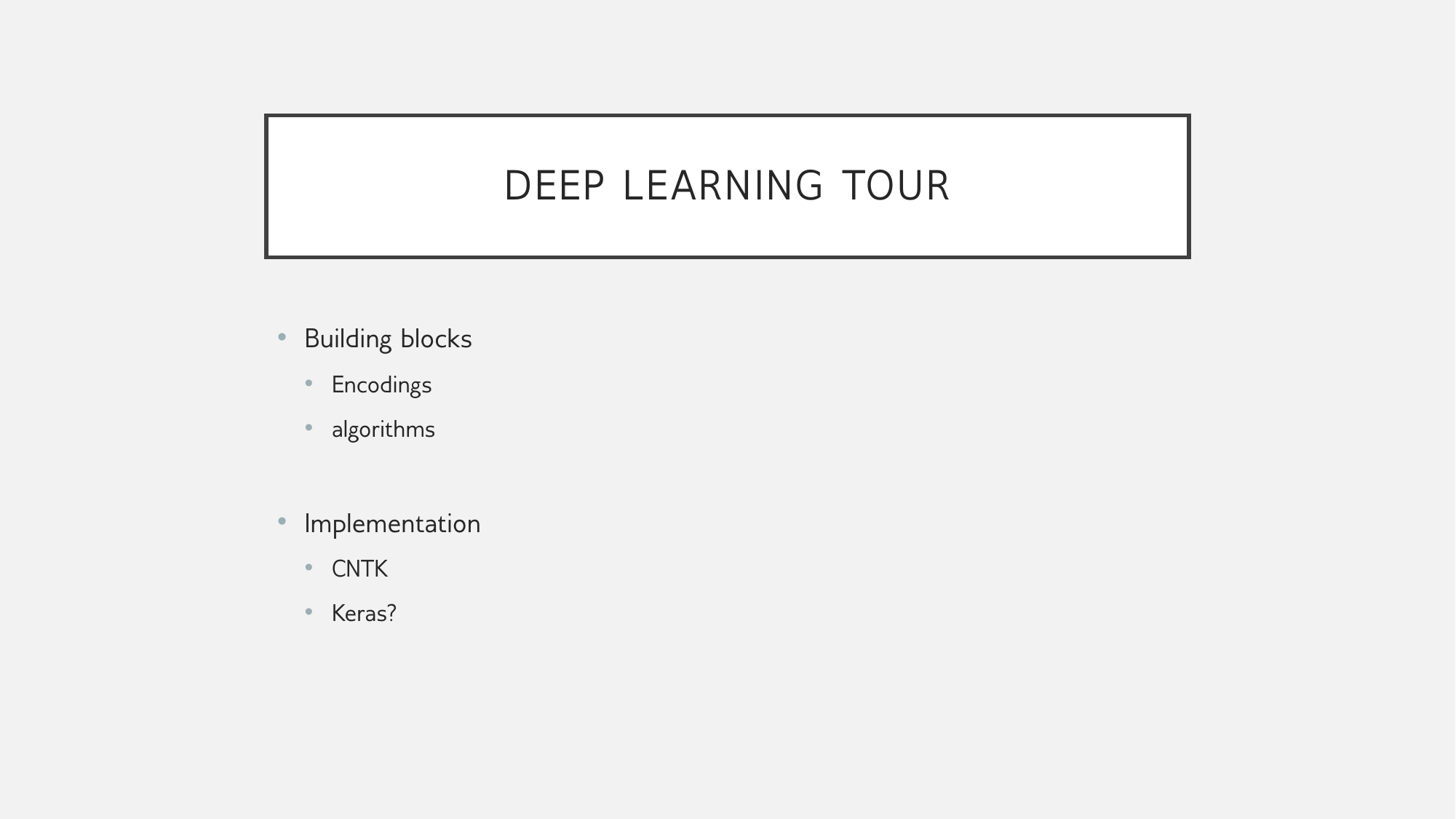

# Deep learning tour
Building blocks
Encodings
algorithms

Implementation
CNTK
Keras?